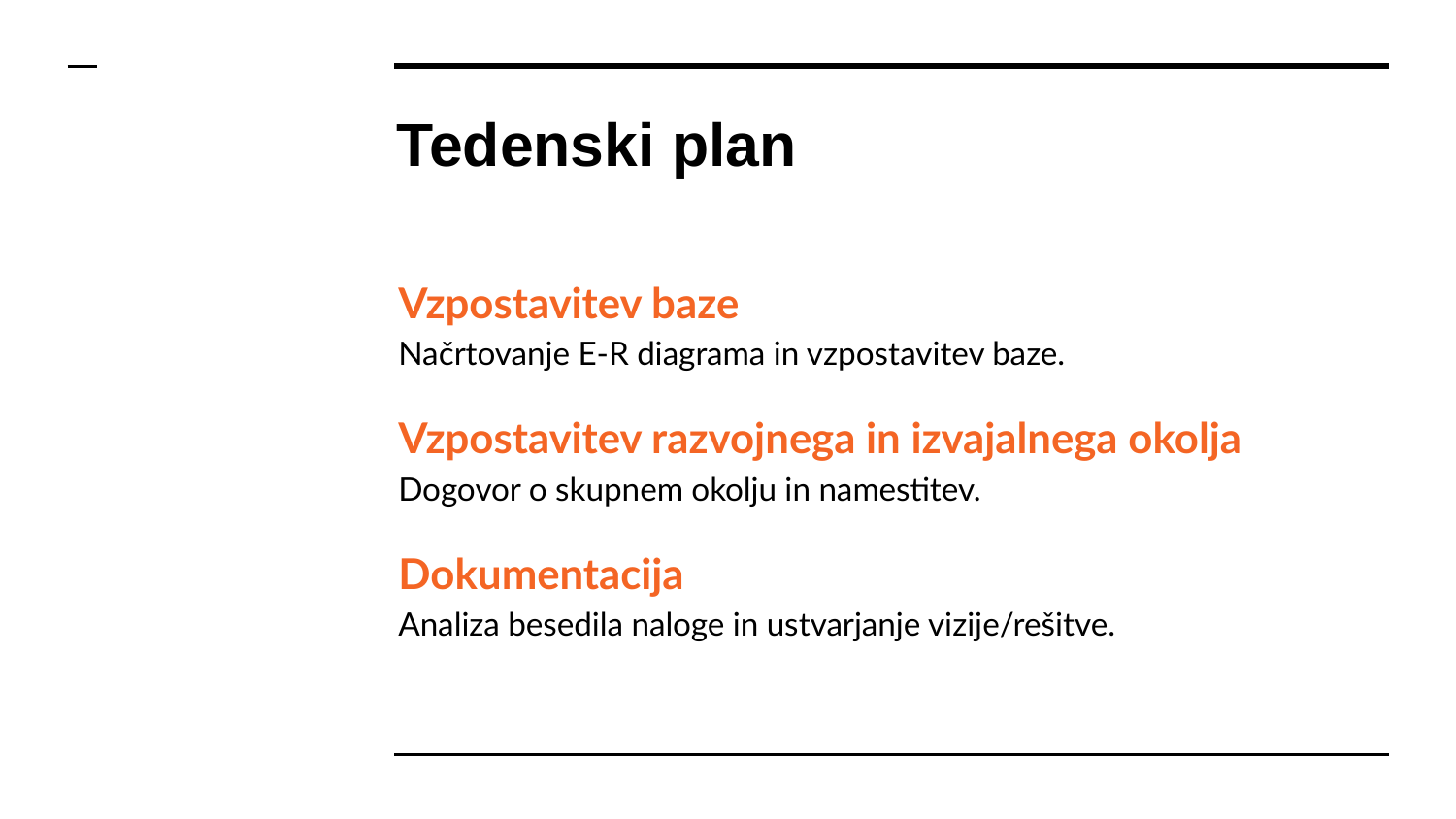

# Tedenski plan
Vzpostavitev baze
Načrtovanje E-R diagrama in vzpostavitev baze.
Vzpostavitev razvojnega in izvajalnega okolja
Dogovor o skupnem okolju in namestitev.
Dokumentacija
Analiza besedila naloge in ustvarjanje vizije/rešitve.